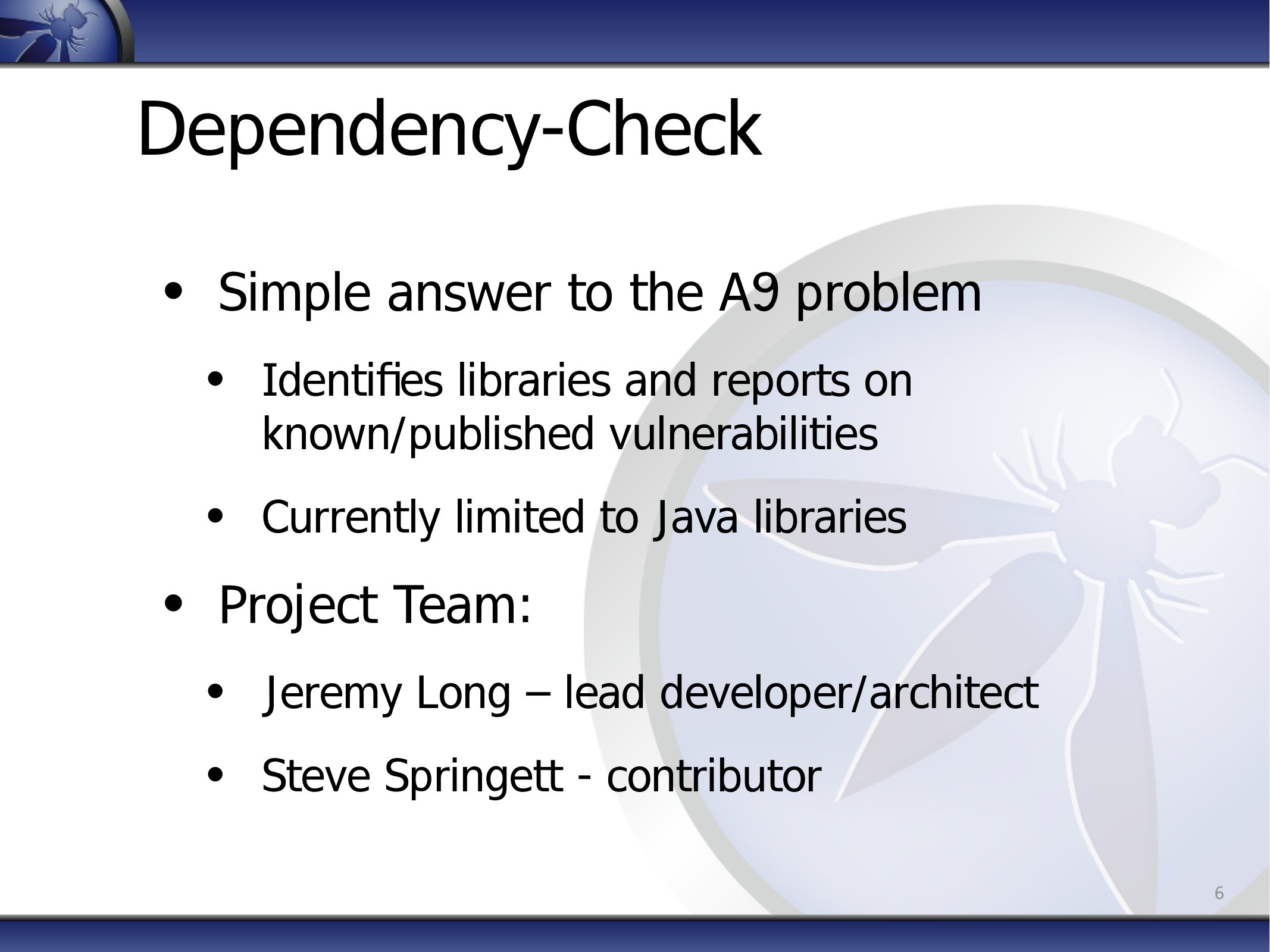

Dependency-Check
Simple answer to the A9 problem
Identifies libraries and reports on known/published vulnerabilities
Currently limited to Java libraries
Project Team:
Jeremy Long – lead developer/architect
Steve Springett - contributor
6